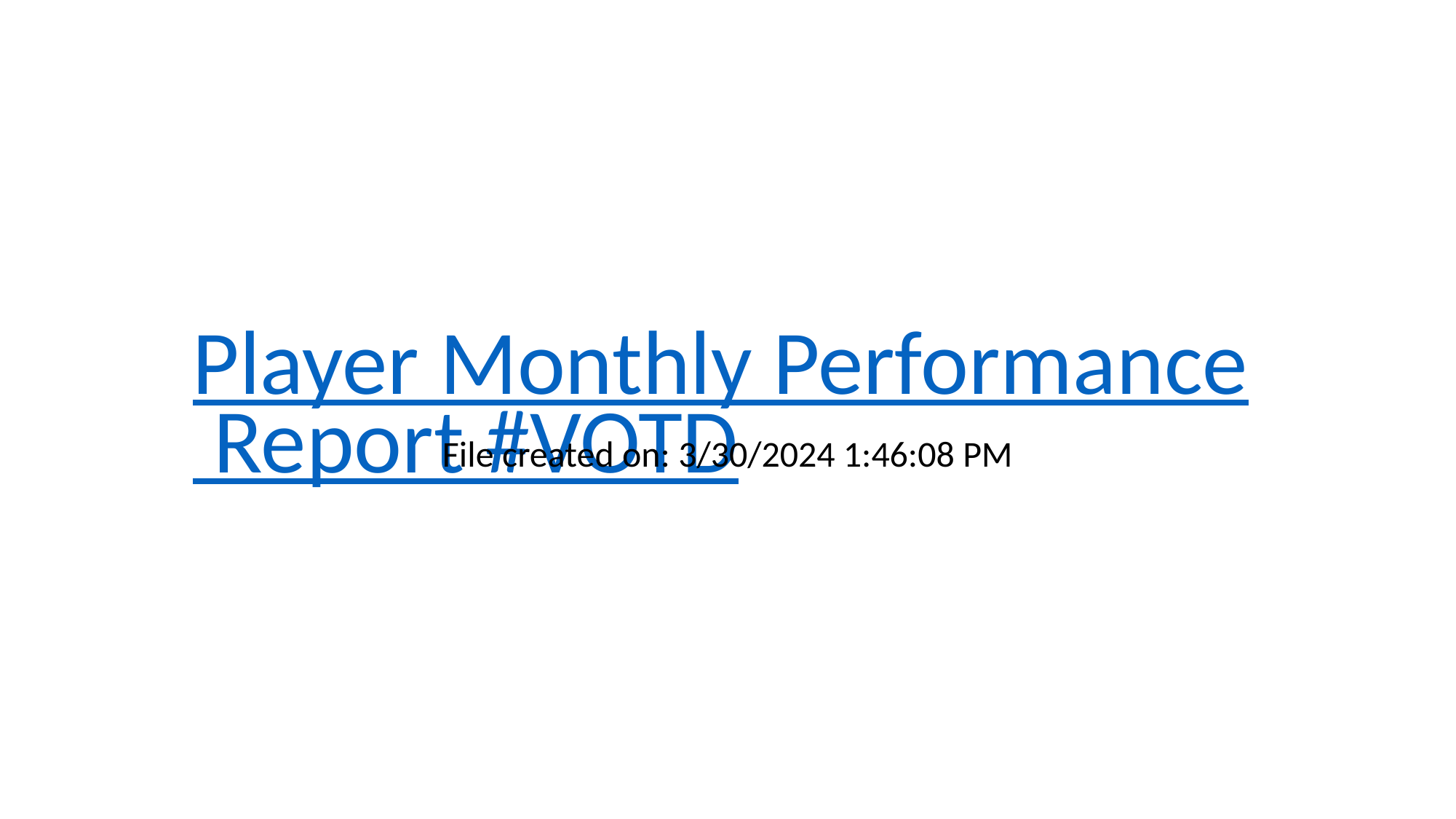

# Player Monthly Performance Report #VOTD
File created on: 3/30/2024 1:46:08 PM